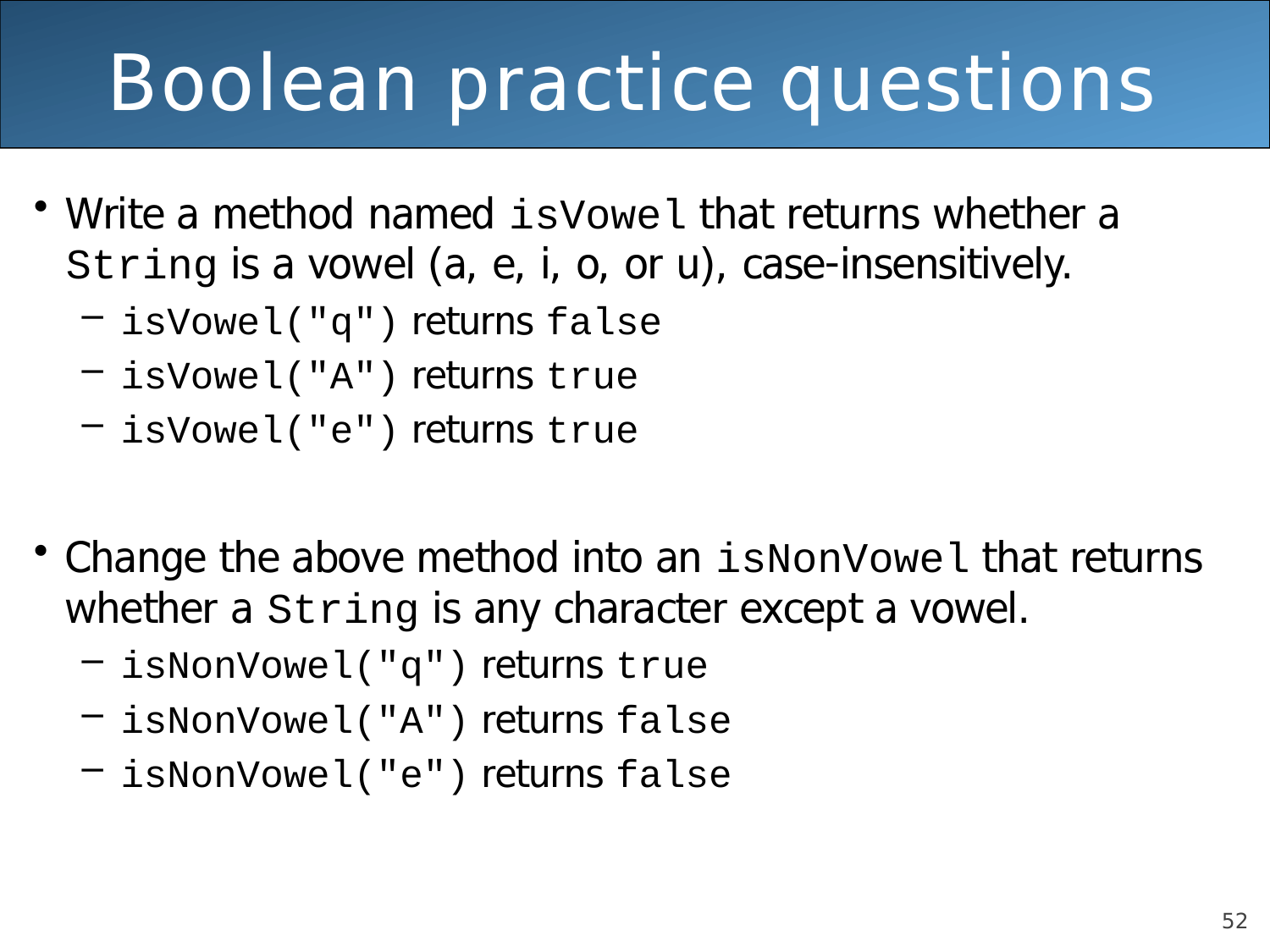

# Boolean practice questions
Write a method named isVowel that returns whether a String is a vowel (a, e, i, o, or u), case-insensitively.
isVowel("q") returns false
isVowel("A") returns true
isVowel("e") returns true

Change the above method into an isNonVowel that returns whether a String is any character except a vowel.
isNonVowel("q") returns true
isNonVowel("A") returns false
isNonVowel("e") returns false